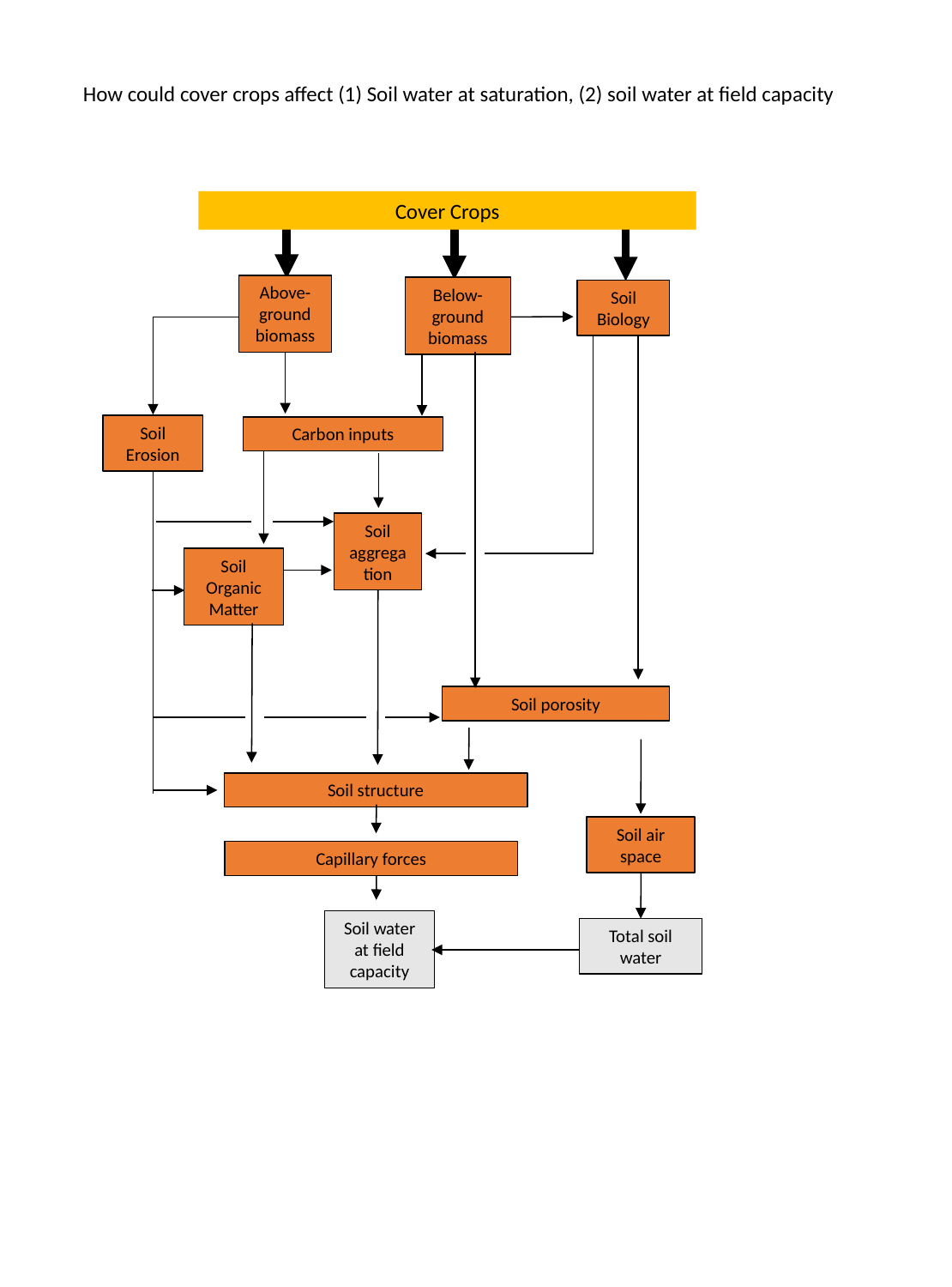

How could cover crops affect (1) Soil water at saturation, (2) soil water at field capacity
Cover Crops
Above-ground biomass
Below-ground biomass
Soil Biology
Soil Erosion
Carbon inputs
Soil aggregation

Soil Organic Matter
Soil porosity

Soil structure
Soil air space
Capillary forces
Soil water at field capacity
Total soil water